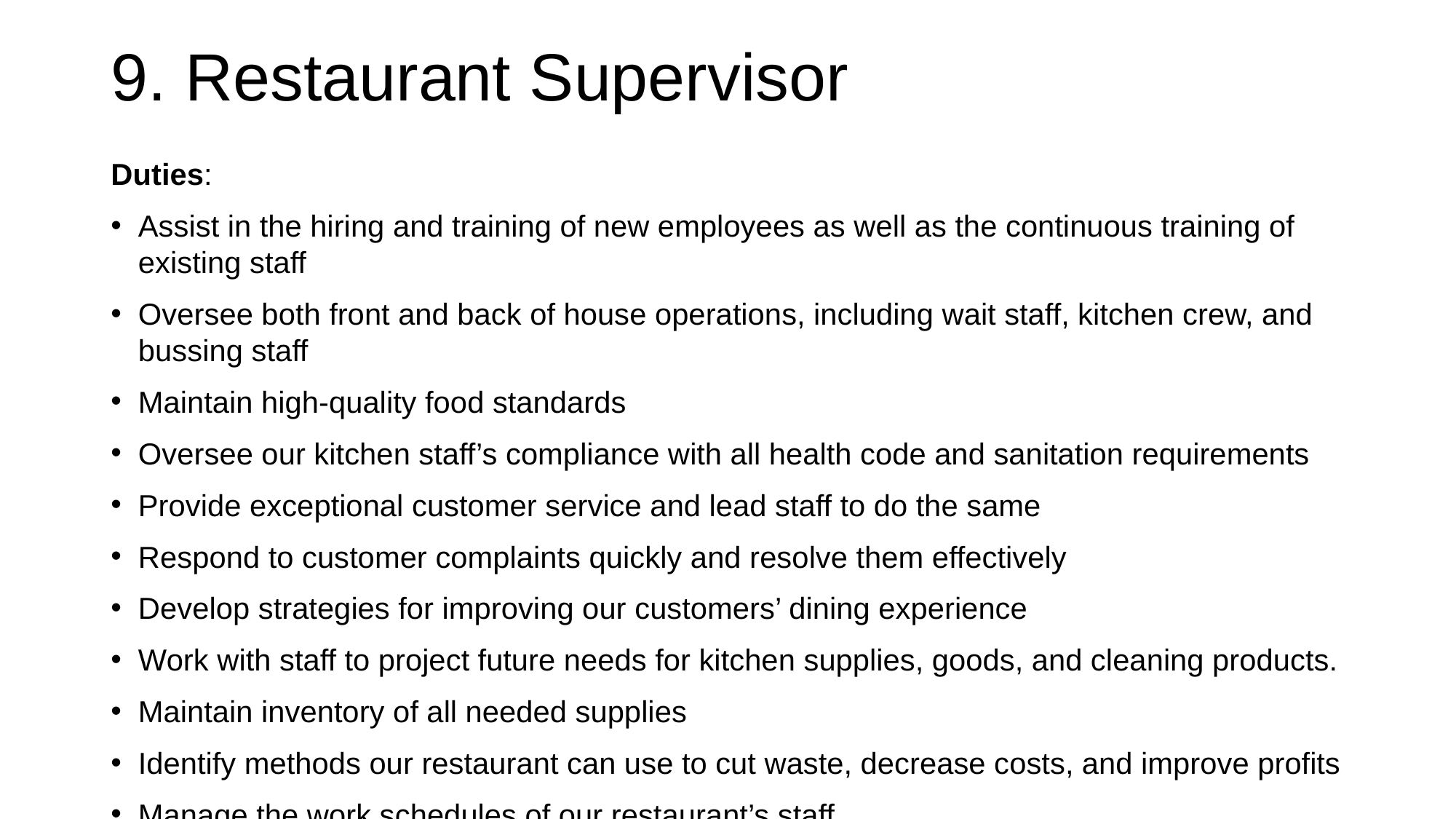

# 9. Restaurant Supervisor
Duties:
Assist in the hiring and training of new employees as well as the continuous training of existing staff
Oversee both front and back of house operations, including wait staff, kitchen crew, and bussing staff
Maintain high-quality food standards
Oversee our kitchen staff’s compliance with all health code and sanitation requirements
Provide exceptional customer service and lead staff to do the same
Respond to customer complaints quickly and resolve them effectively
Develop strategies for improving our customers’ dining experience
Work with staff to project future needs for kitchen supplies, goods, and cleaning products.
Maintain inventory of all needed supplies
Identify methods our restaurant can use to cut waste, decrease costs, and improve profits
Manage the work schedules of our restaurant’s staff